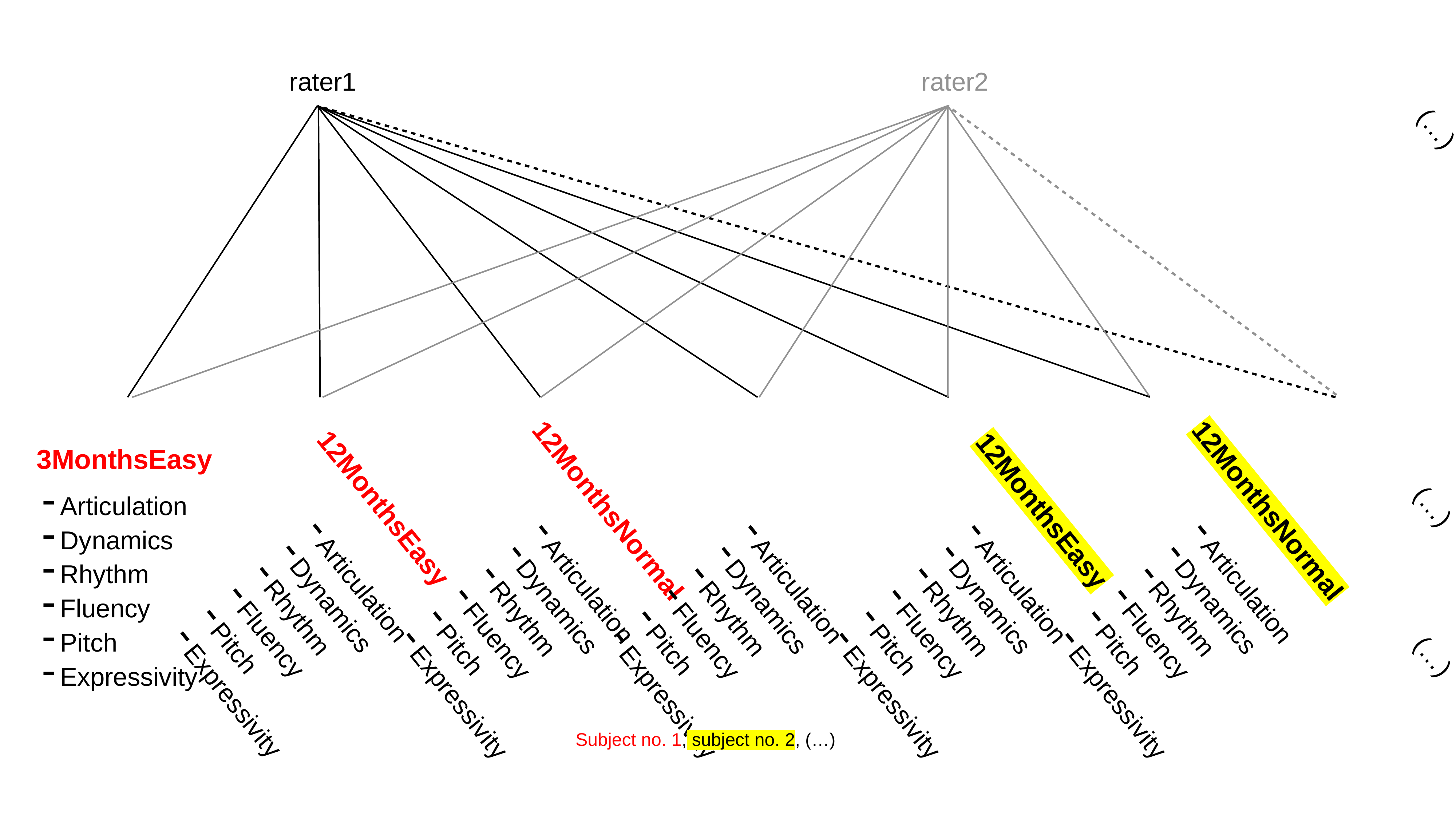

rater1
rater2
(…)
(…)
(…)

3MonthsEasy
12MonthsEasy
12MonthsNormal
3MonthsEasy
12MonthsEasy
12MonthsNormal
Articulation
Dynamics
Rhythm
Fluency
Pitch
Expressivity
Articulation
Dynamics
Rhythm
Fluency
Pitch
Expressivity
Articulation
Dynamics
Rhythm
Fluency
Pitch
Expressivity
Articulation
Dynamics
Rhythm
Fluency
Pitch
Expressivity
Articulation
Dynamics
Rhythm
Fluency
Pitch
Expressivity
Articulation
Dynamics
Rhythm
Fluency
Pitch
Expressivity
Subject no. 1, subject no. 2, (…)